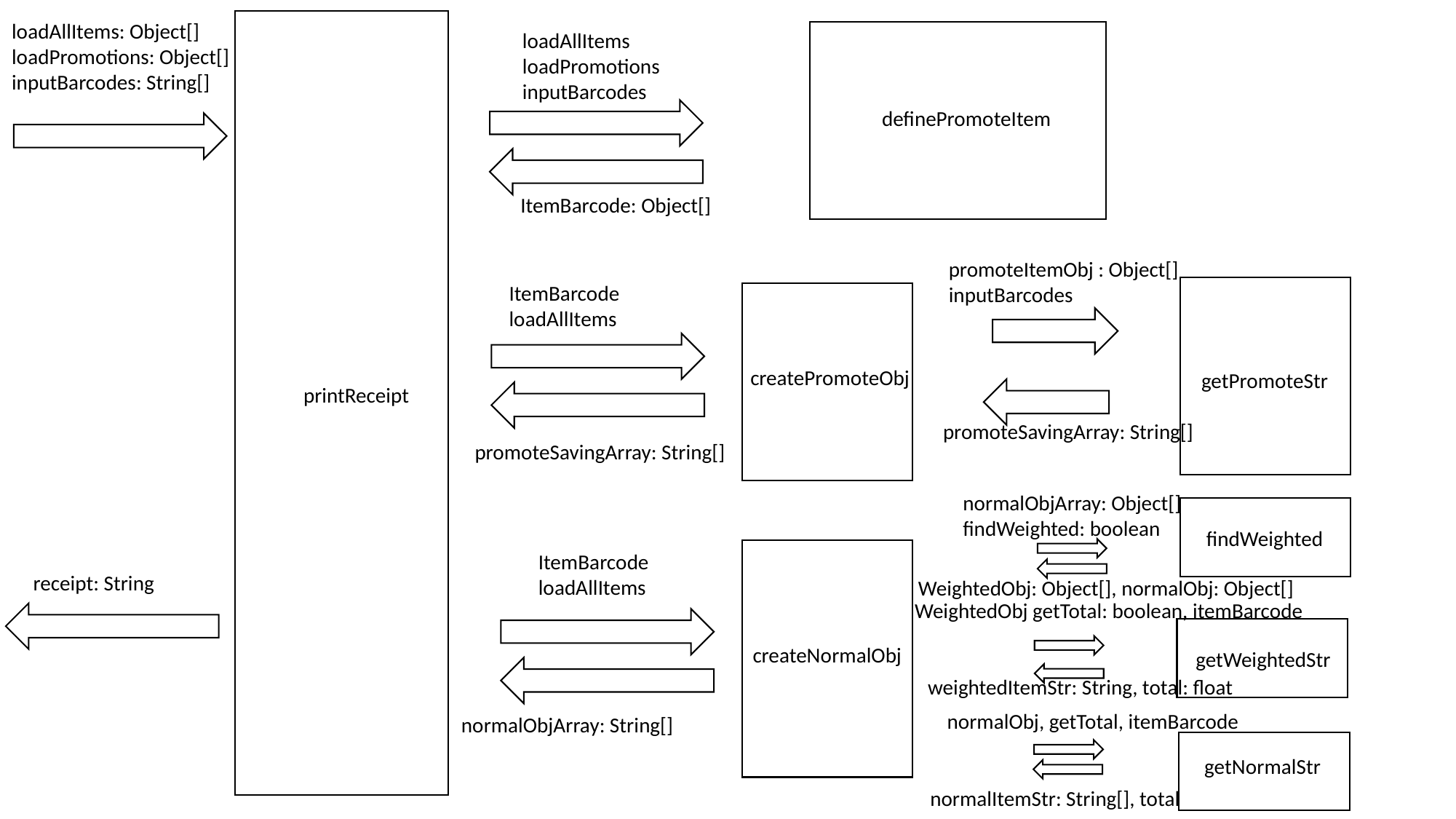

loadAllItems: Object[]
loadPromotions: Object[]
inputBarcodes: String[]
loadAllItems
loadPromotions
inputBarcodes

definePromoteItem

ItemBarcode: Object[]
promoteItemObj : Object[]
inputBarcodes
ItemBarcode
loadAllItems

createPromoteObj
getPromoteStr
printReceipt

promoteSavingArray: String[]
promoteSavingArray: String[]
normalObjArray: Object[]
findWeighted: boolean

findWeighted

ItemBarcode
loadAllItems

receipt: String
 WeightedObj: Object[], normalObj: Object[]
WeightedObj getTotal: boolean, itemBarcode

createNormalObj
getWeightedStr

weightedItemStr: String, total: float
normalObj, getTotal, itemBarcode
normalObjArray: String[]

getNormalStr

normalItemStr: String[], total